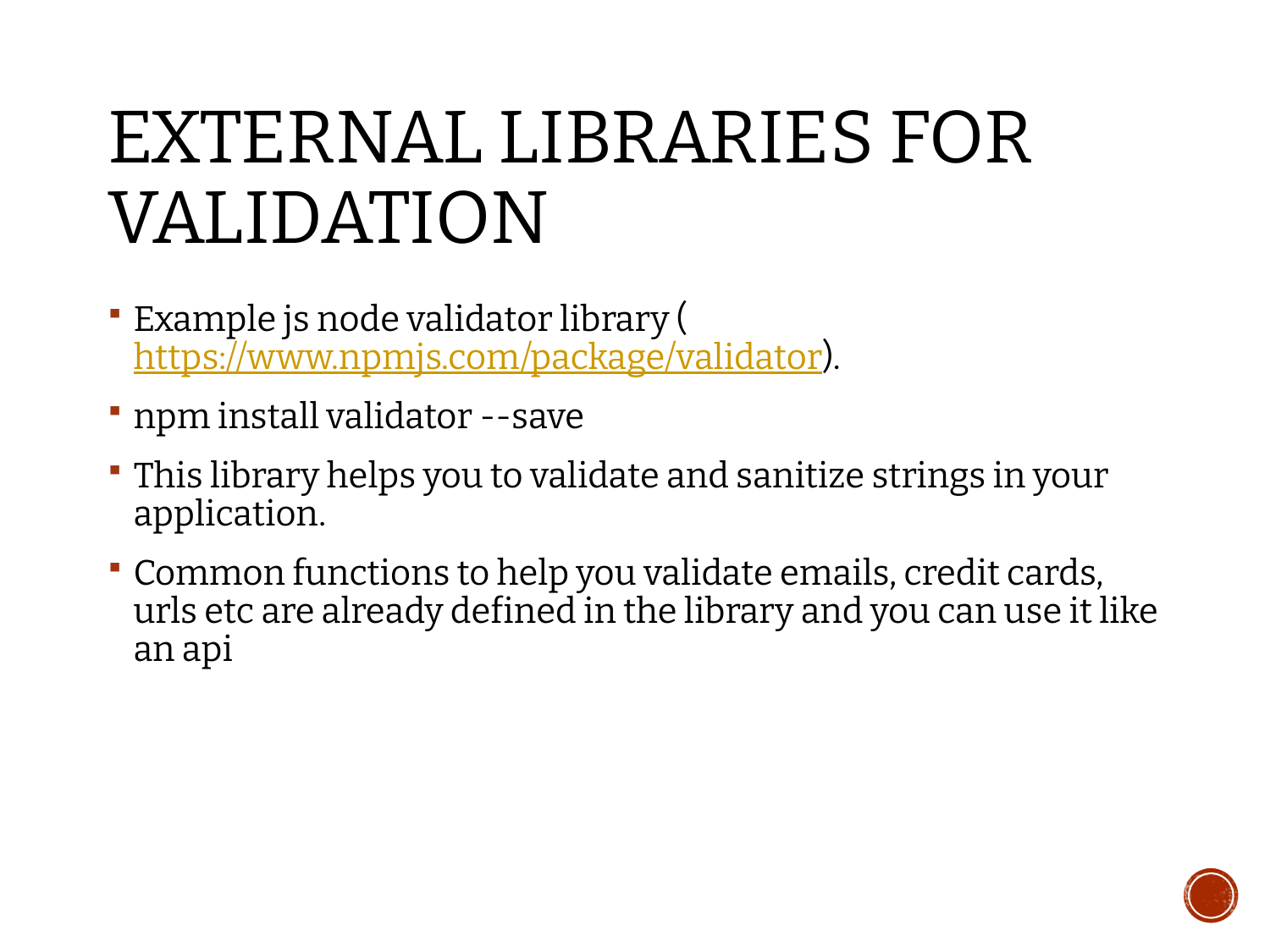

# External libraries for validation
Example js node validator library (https://www.npmjs.com/package/validator).
npm install validator --save
This library helps you to validate and sanitize strings in your application.
Common functions to help you validate emails, credit cards, urls etc are already defined in the library and you can use it like an api